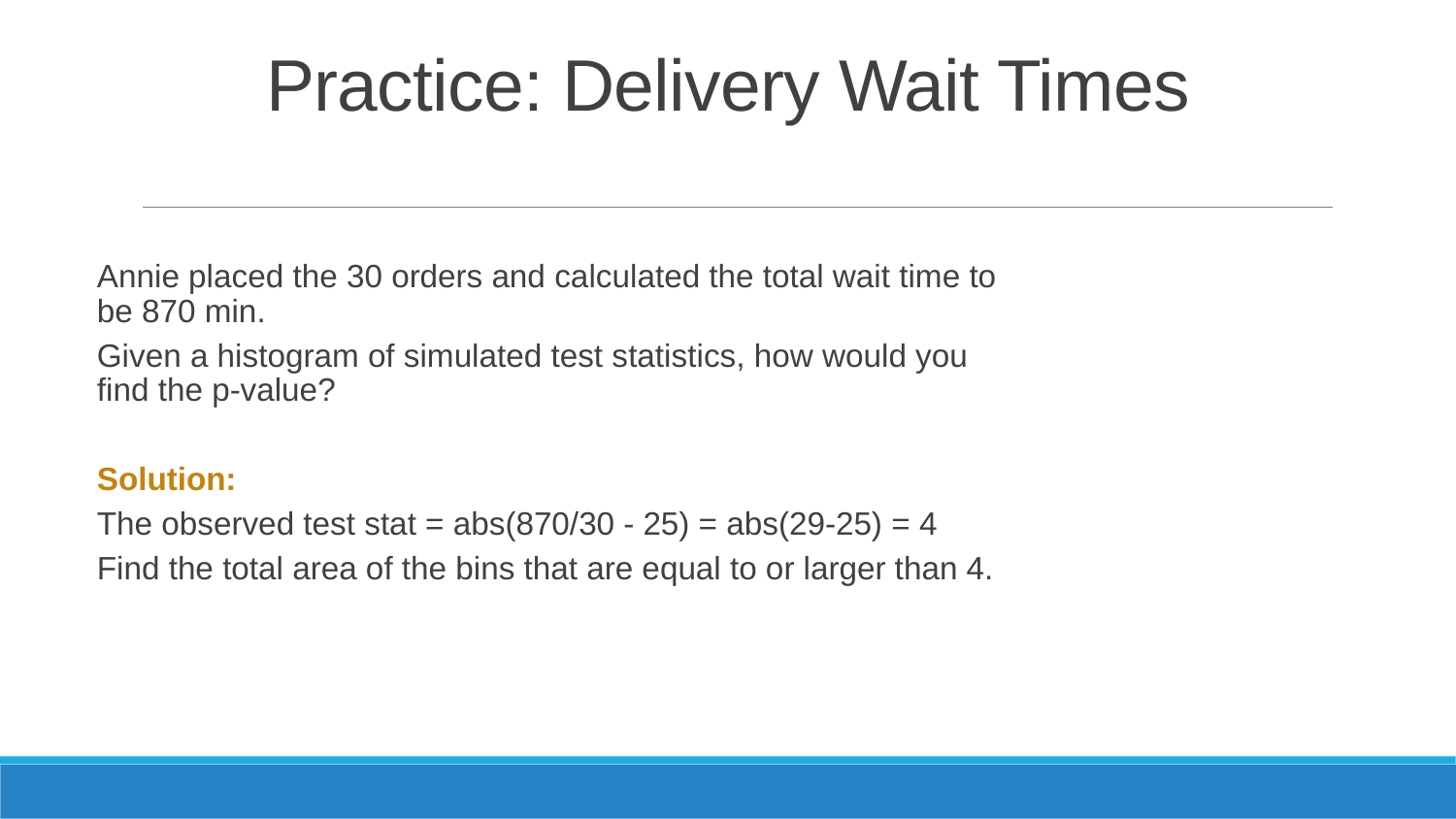

# Practice: Delivery Wait Times
Annie placed the 30 orders and calculated the total wait time to be 870 min.
Given a histogram of simulated test statistics, how would you find the p-value?

Solution:
The observed test stat = abs(870/30 - 25) = abs(29-25) = 4
Find the total area of the bins that are equal to or larger than 4.